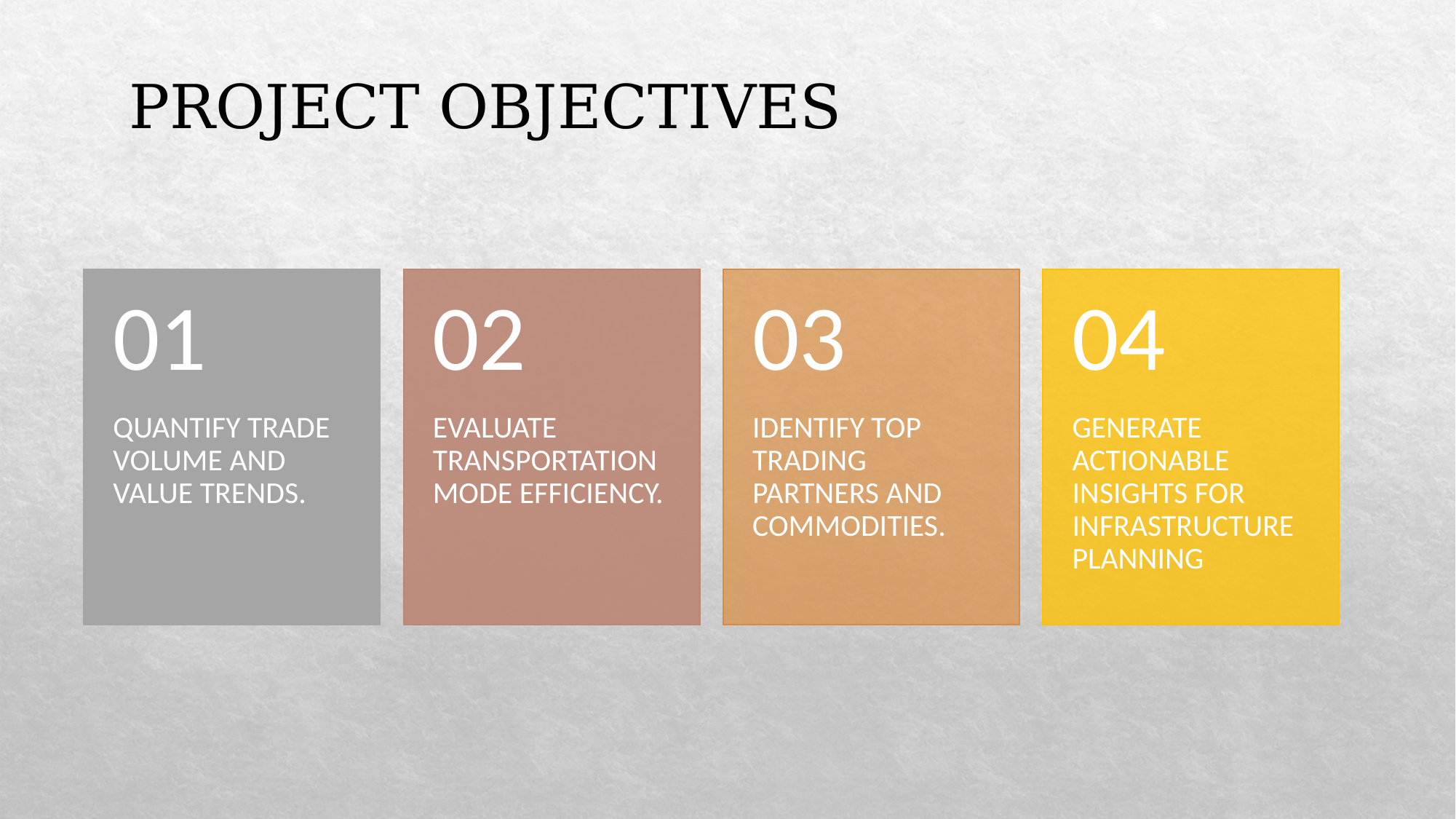

# PROJECT OBJECTIVES
Quantify Trade Volume and Value Trends.
01
Evaluate Transportation Mode Efficiency.
02
Identify Top Trading Partners and Commodities.
03
Generate Actionable Insights for Infrastructure Planning
04